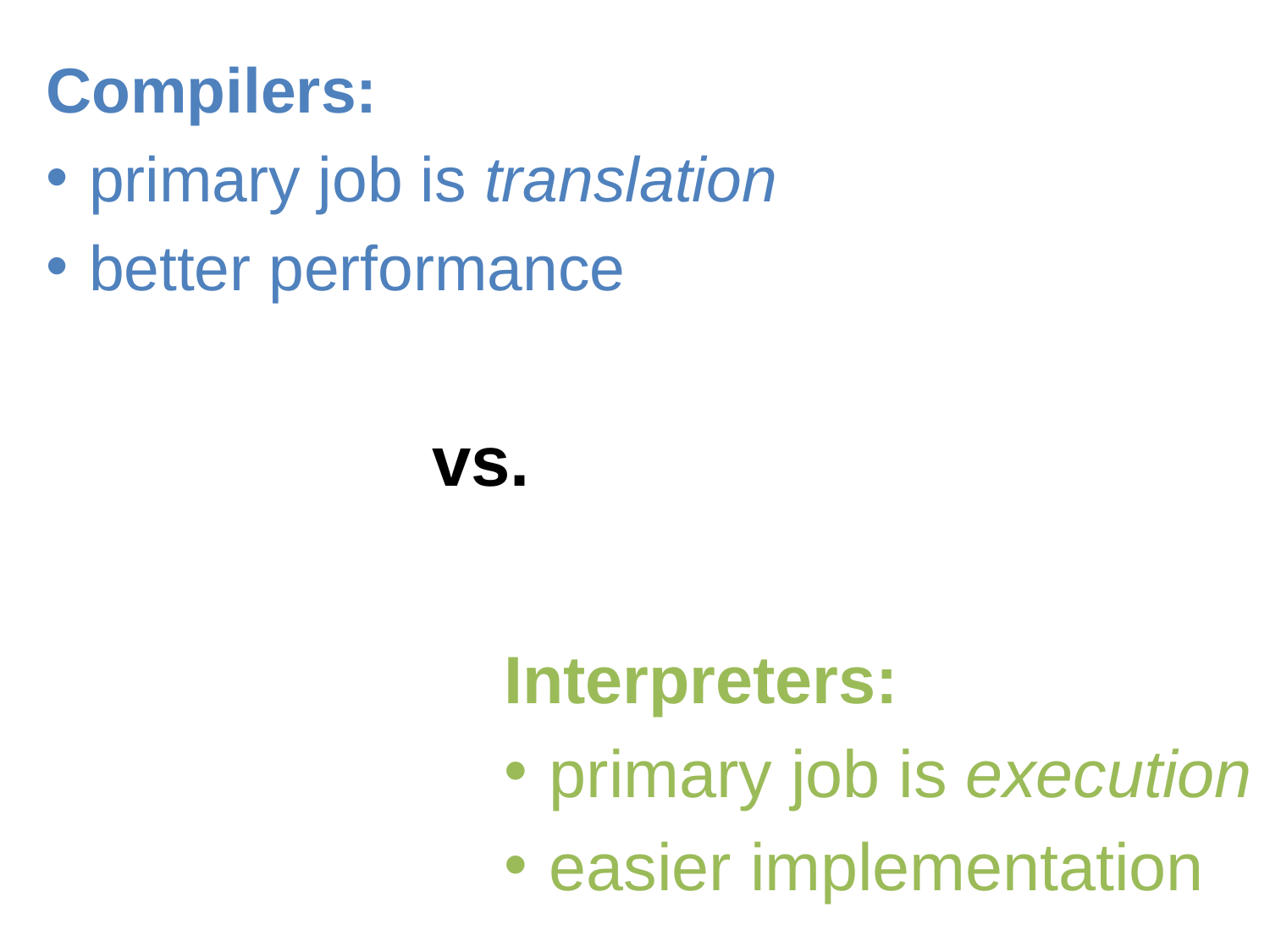

Compilers:
primary job is translation
better performance

vs.
Interpreters:
primary job is execution
easier implementation